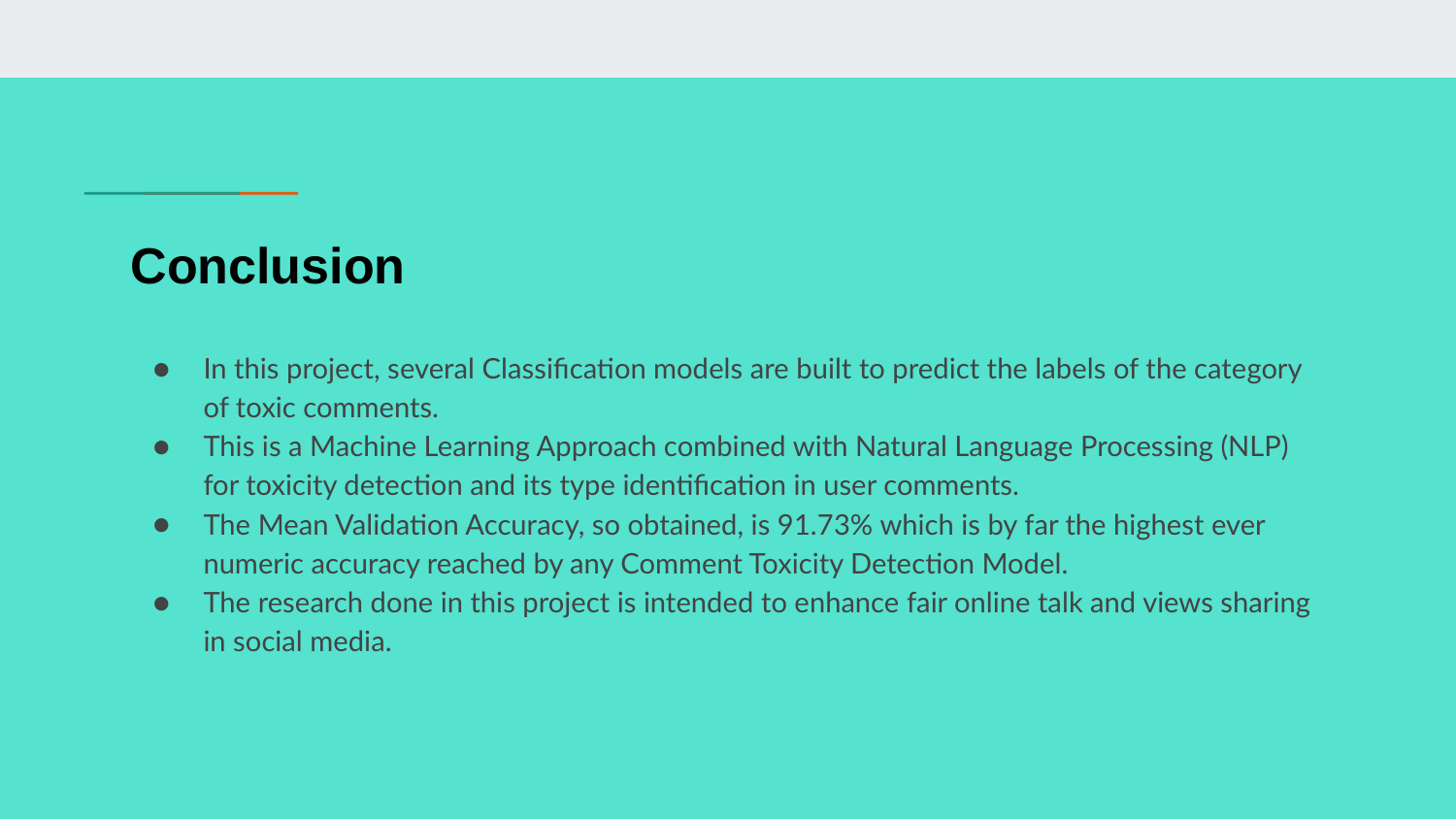

# Conclusion
In this project, several Classification models are built to predict the labels of the category of toxic comments.
This is a Machine Learning Approach combined with Natural Language Processing (NLP) for toxicity detection and its type identification in user comments.
The Mean Validation Accuracy, so obtained, is 91.73% which is by far the highest ever numeric accuracy reached by any Comment Toxicity Detection Model.
The research done in this project is intended to enhance fair online talk and views sharing in social media.